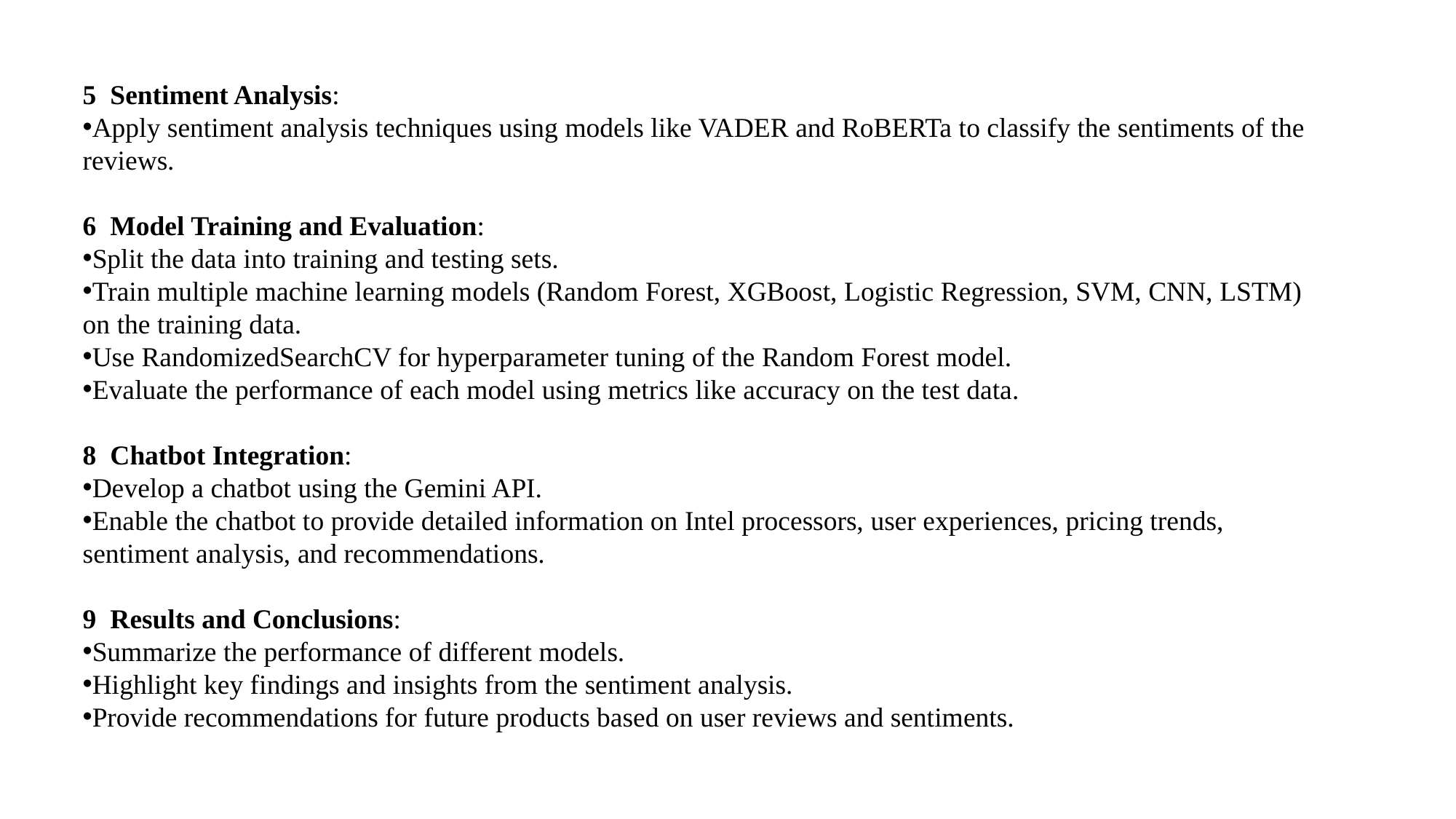

5  Sentiment Analysis:
Apply sentiment analysis techniques using models like VADER and RoBERTa to classify the sentiments of the reviews.

6  Model Training and Evaluation:
Split the data into training and testing sets.
Train multiple machine learning models (Random Forest, XGBoost, Logistic Regression, SVM, CNN, LSTM) on the training data.
Use RandomizedSearchCV for hyperparameter tuning of the Random Forest model.
Evaluate the performance of each model using metrics like accuracy on the test data.

8  Chatbot Integration:
Develop a chatbot using the Gemini API.
Enable the chatbot to provide detailed information on Intel processors, user experiences, pricing trends, sentiment analysis, and recommendations.

9  Results and Conclusions:
Summarize the performance of different models.
Highlight key findings and insights from the sentiment analysis.
Provide recommendations for future products based on user reviews and sentiments.